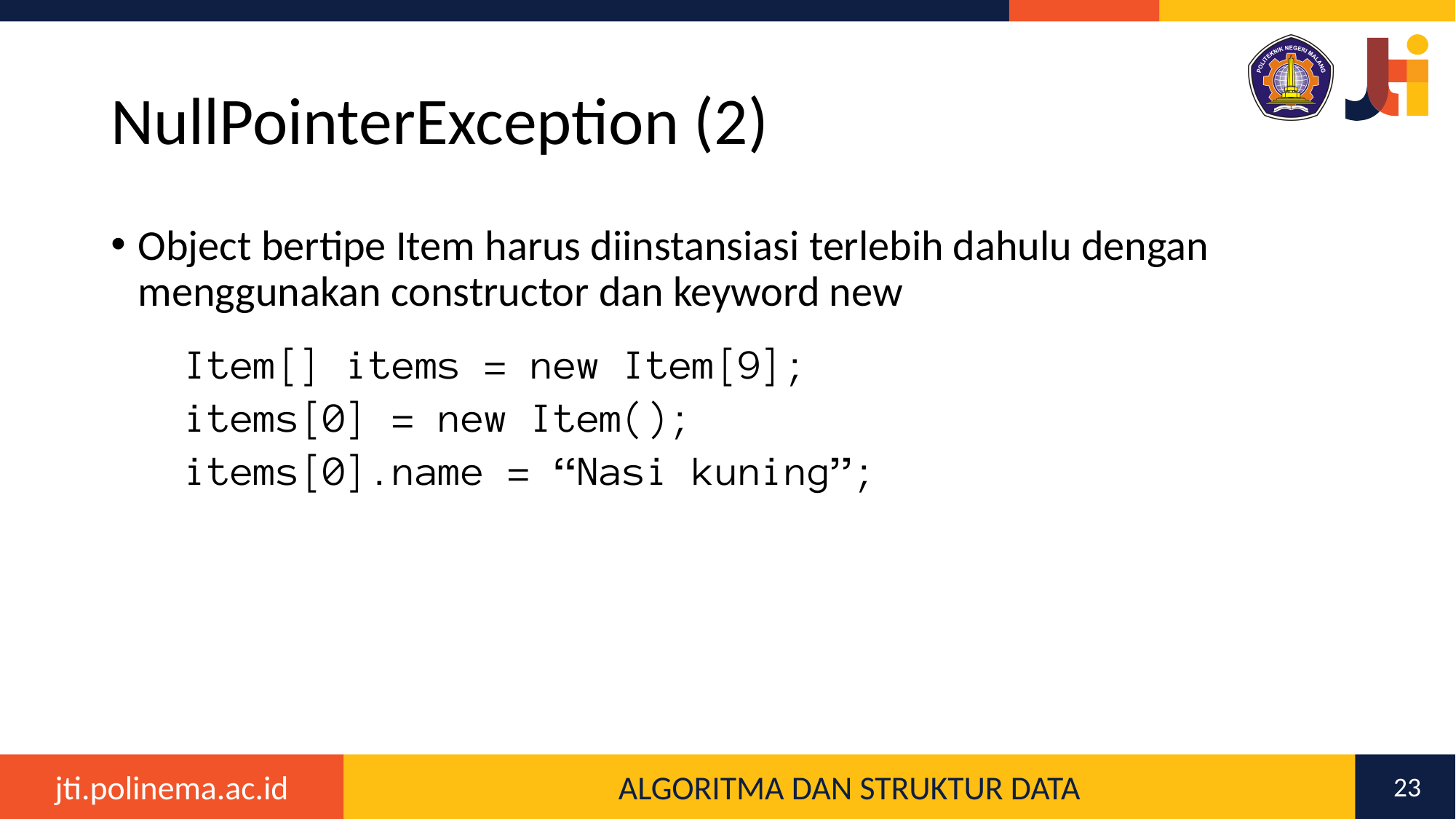

# NullPointerException (2)
Object bertipe Item harus diinstansiasi terlebih dahulu dengan menggunakan constructor dan keyword new
Item[] items = new Item[9];
items[0] = new Item();
items[0].name = “Nasi kuning”;

23